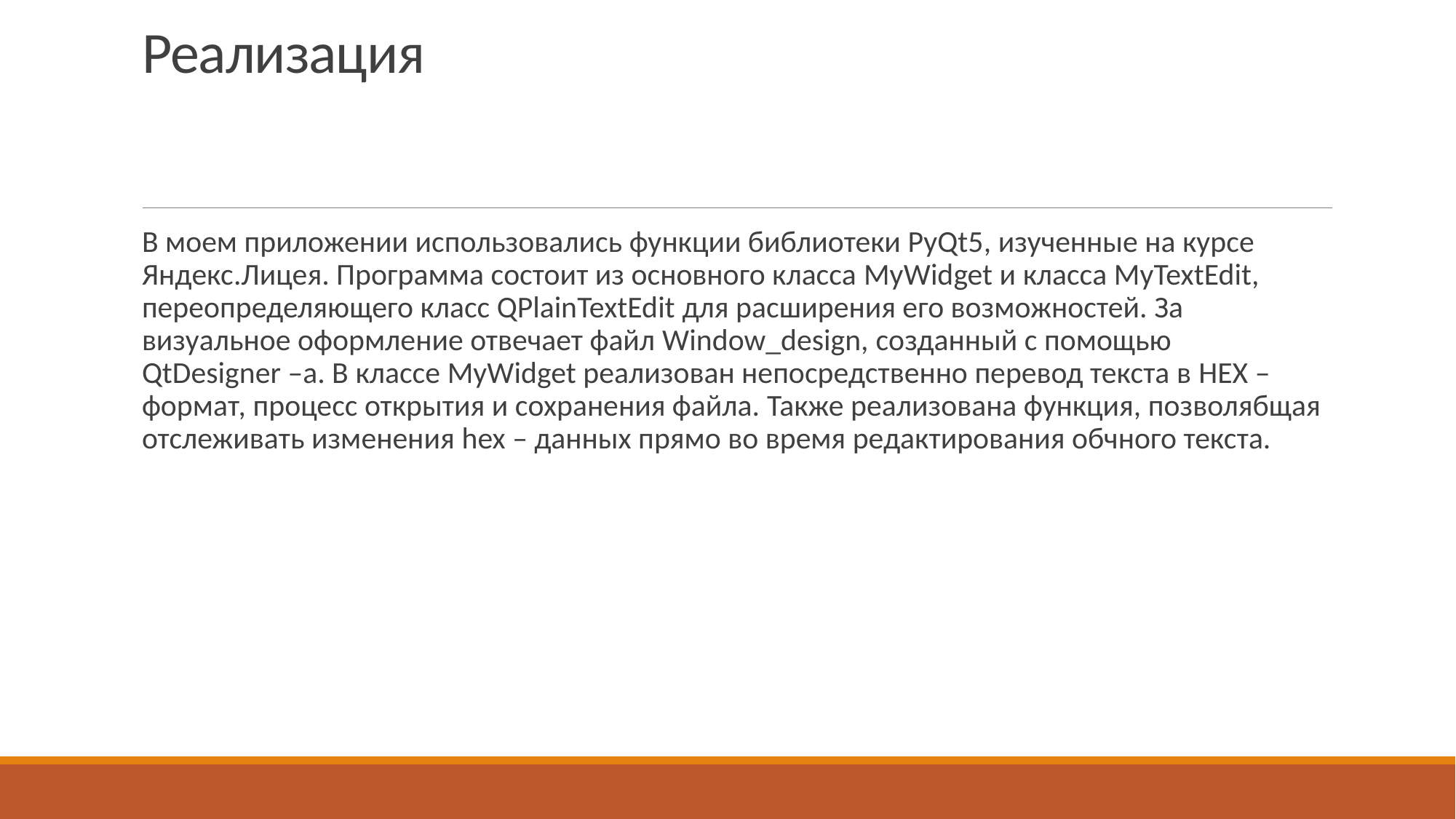

# Реализация
В моем приложении использовались функции библиотеки PyQt5, изученные на курсе Яндекс.Лицея. Программа состоит из основного класса MyWidget и класса MyTextEdit, переопределяющего класс QPlainTextEdit для расширения его возможностей. За визуальное оформление отвечает файл Window_design, созданный с помощью     QtDesigner –а. В классе MyWidget реализован непосредственно перевод текста в HEX – формат, процесс открытия и сохранения файла. Также реализована функция, позволябщая отслеживать изменения hex – данных прямо во время редактирования обчного текста.